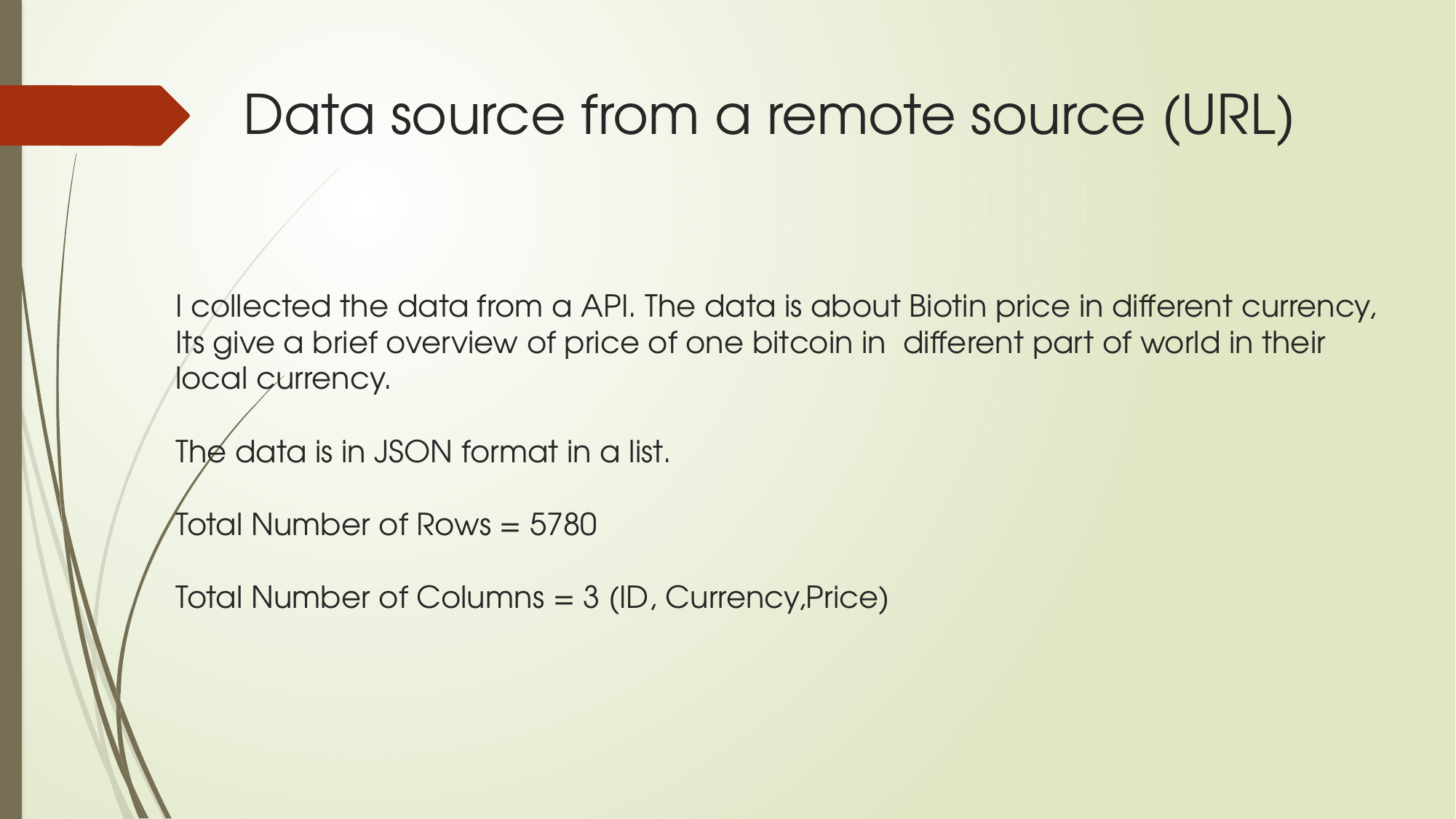

Data source from a remote source (URL)

I collected the data from a API. The data is about Biotin price in different currency, Its give a brief overview of price of one bitcoin in  different part of world in their local currency.

The data is in JSON format in a list.

Total Number of Rows = 5780

Total Number of Columns = 3 (ID, Currency,Price)